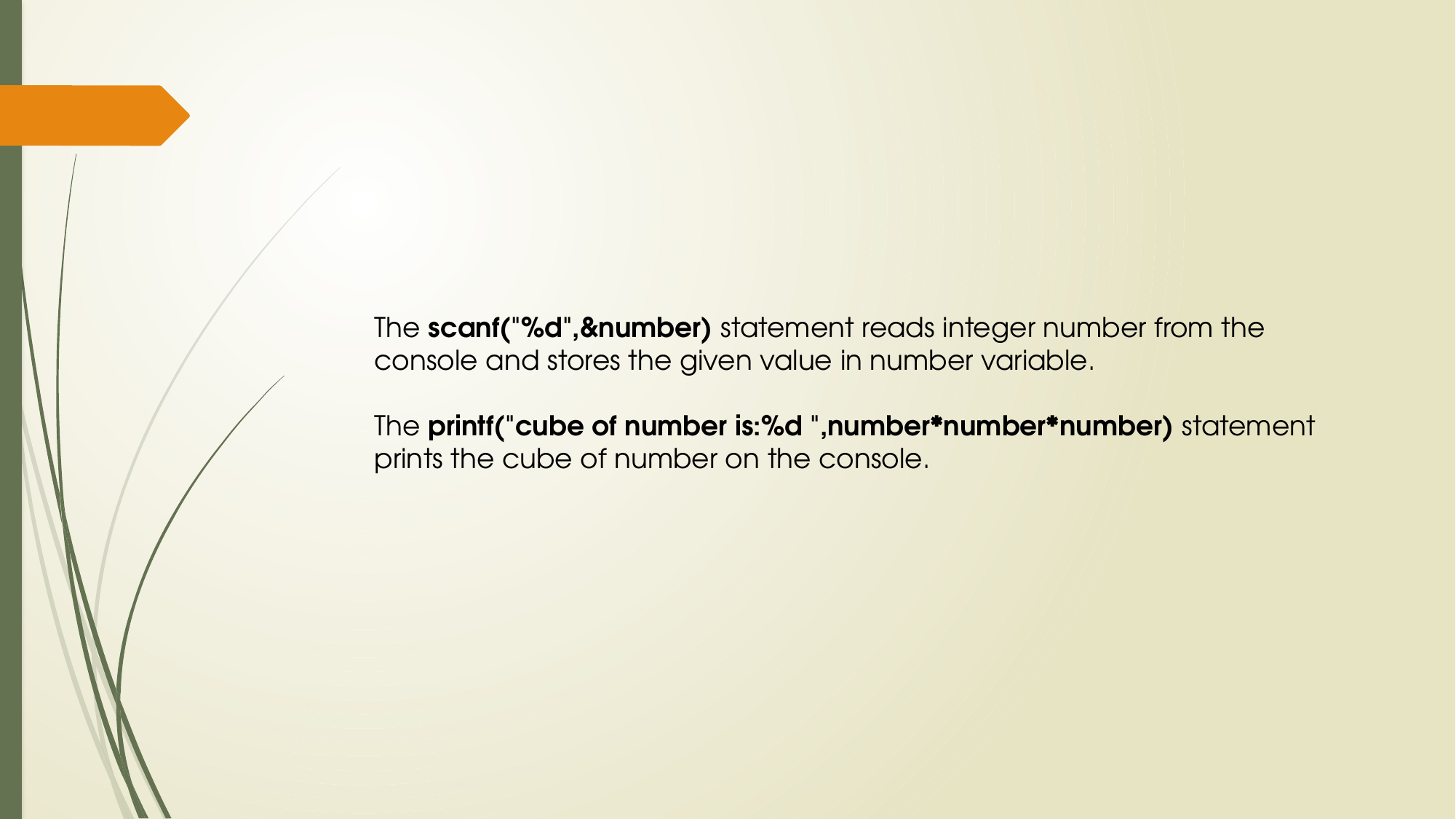

The scanf("%d",&number) statement reads integer number from the console and stores the given value in number variable.

The printf("cube of number is:%d ",number*number*number) statement prints the cube of number on the console.